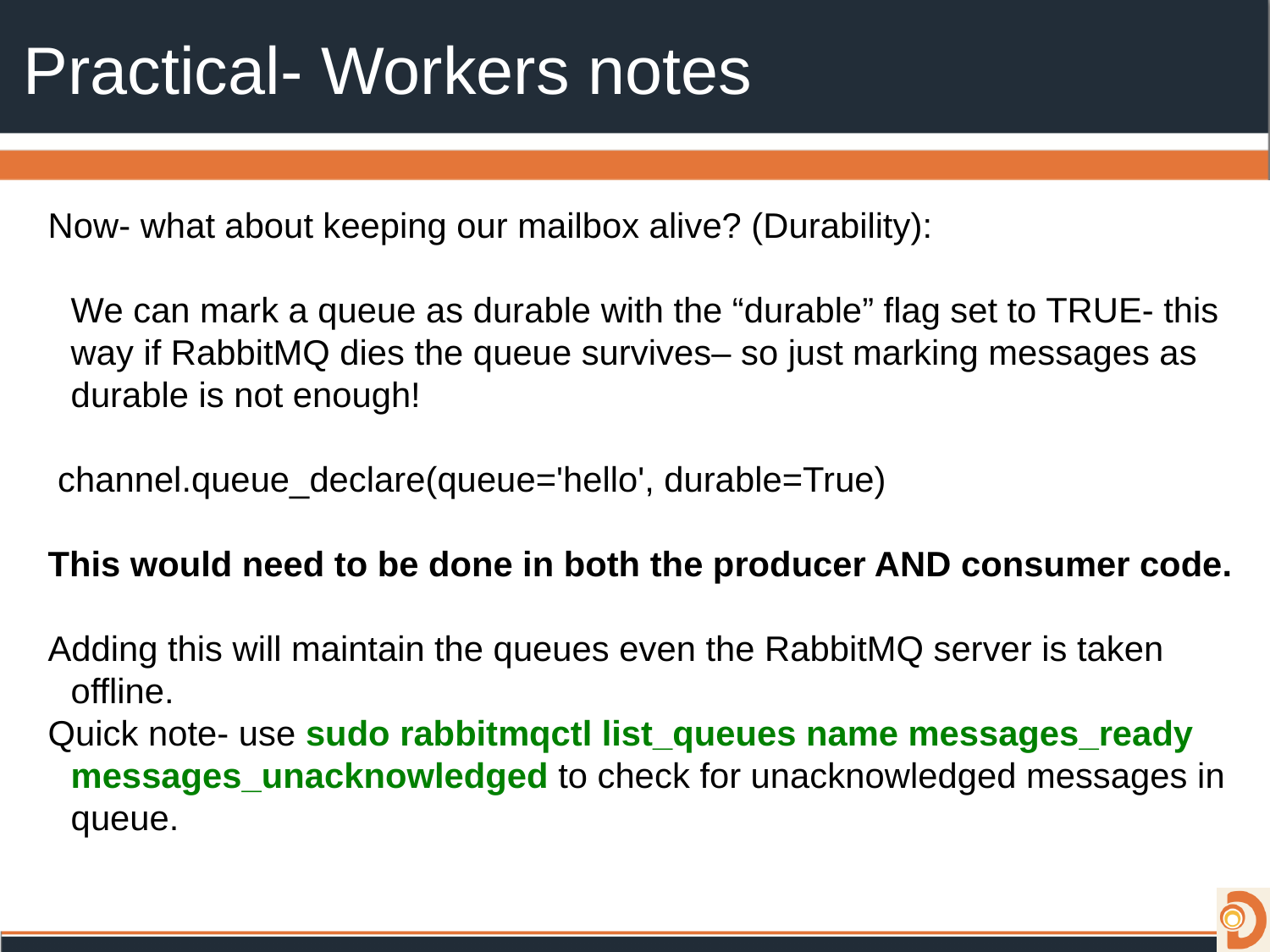

# Practical- Workers notes
Now- what about keeping our mailbox alive? (Durability):
We can mark a queue as durable with the “durable” flag set to TRUE- this way if RabbitMQ dies the queue survives– so just marking messages as durable is not enough!

 channel.queue_declare(queue='hello', durable=True)

This would need to be done in both the producer AND consumer code.

Adding this will maintain the queues even the RabbitMQ server is taken offline.
Quick note- use sudo rabbitmqctl list_queues name messages_ready messages_unacknowledged to check for unacknowledged messages in queue.